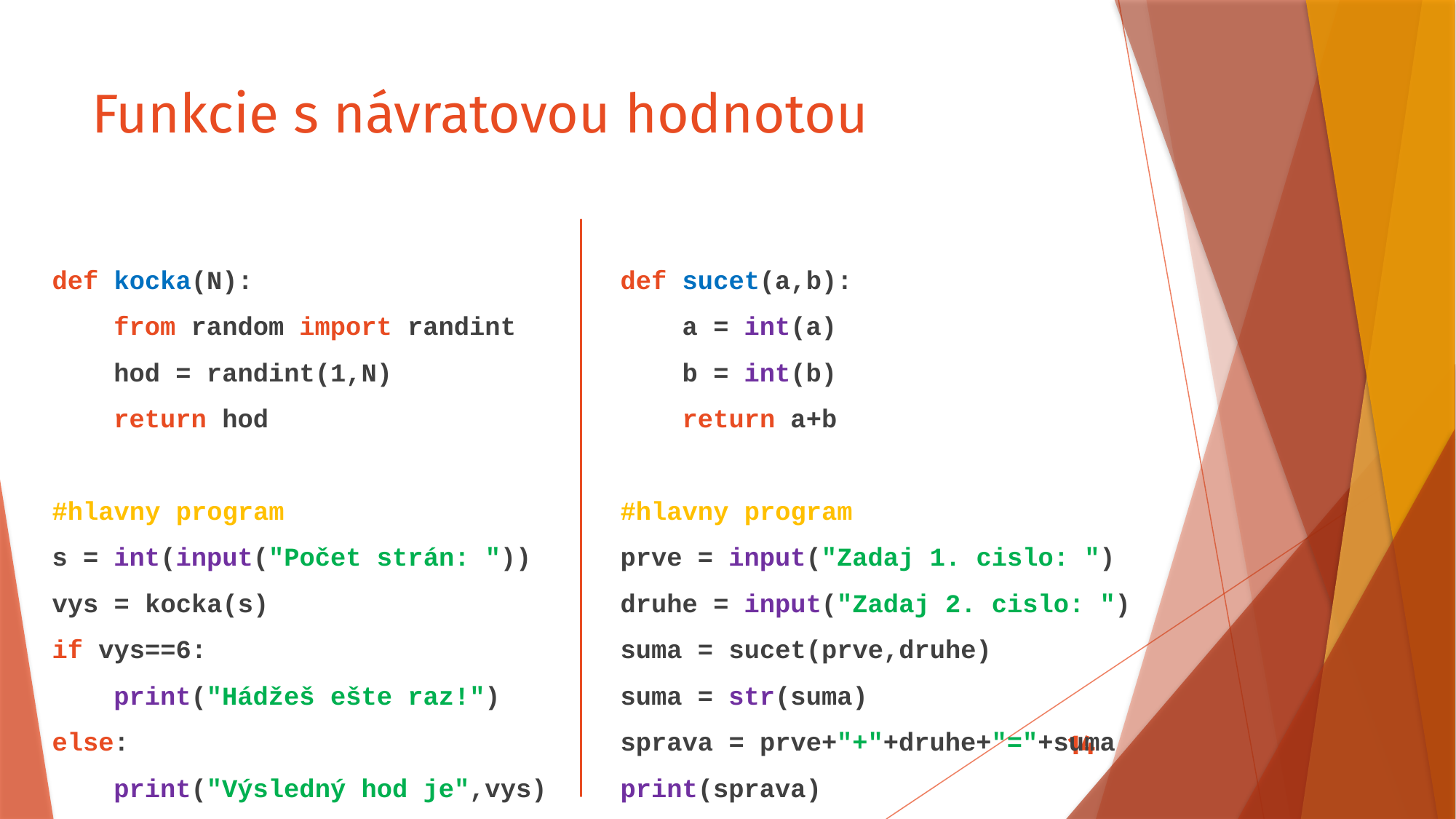

# Funkcie s návratovou hodnotou
def sucet(a,b):
    a = int(a)
    b = int(b)
    return a+b

#hlavny program
prve = input("Zadaj 1. cislo: ")
druhe = input("Zadaj 2. cislo: ")
suma = sucet(prve,druhe)
suma = str(suma)
sprava = prve+"+"+druhe+"="+suma
print(sprava)
def kocka(N):
    from random import randint
    hod = randint(1,N)
    return hod

#hlavny program
s = int(input("Počet strán: "))
vys = kocka(s)
if vys==6:
    print("Hádžeš ešte raz!")
else:
    print("Výsledný hod je",vys)
14